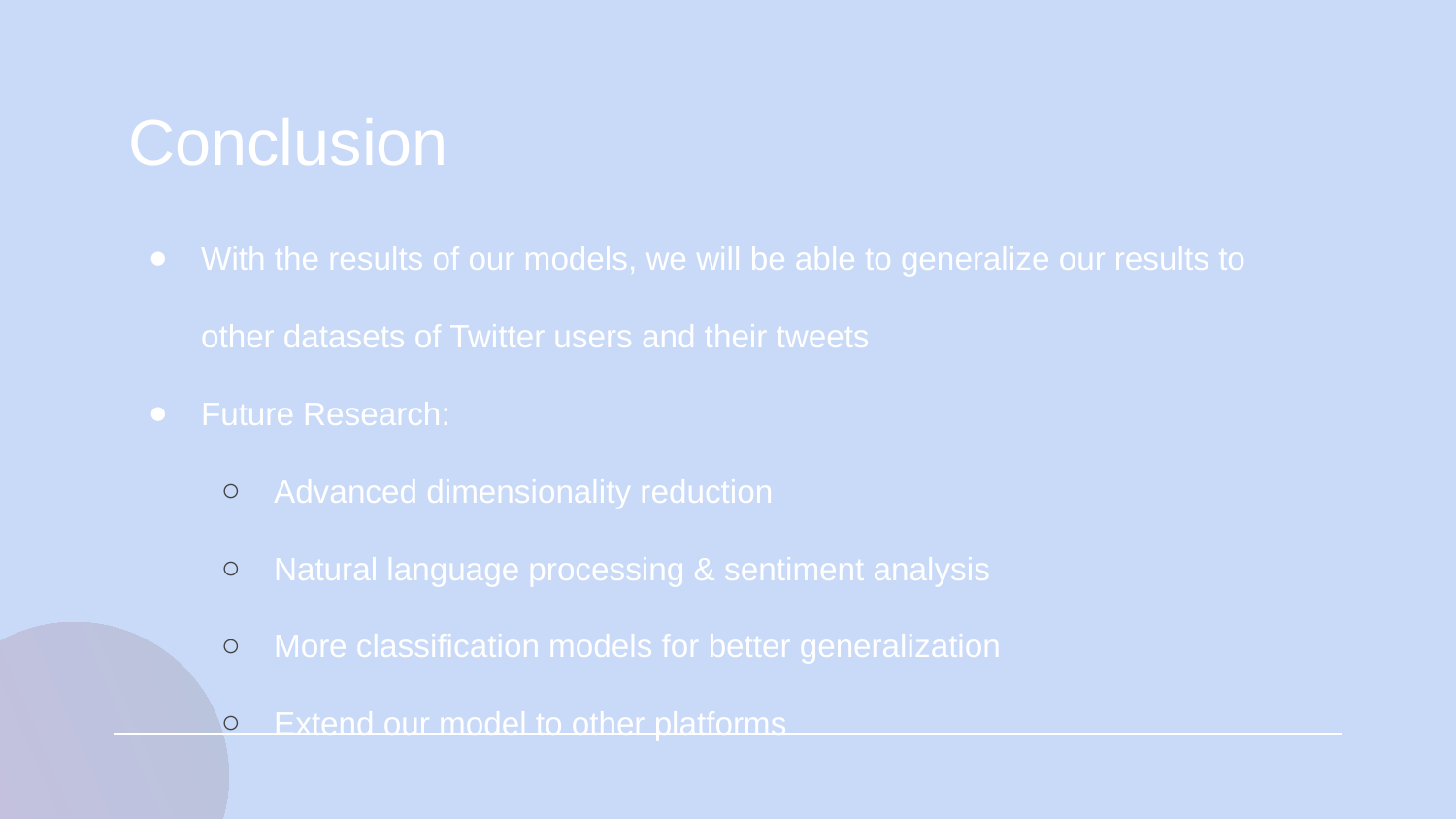

# Conclusion
With the results of our models, we will be able to generalize our results to other datasets of Twitter users and their tweets
Future Research:
Advanced dimensionality reduction
Natural language processing & sentiment analysis
More classification models for better generalization
Extend our model to other platforms